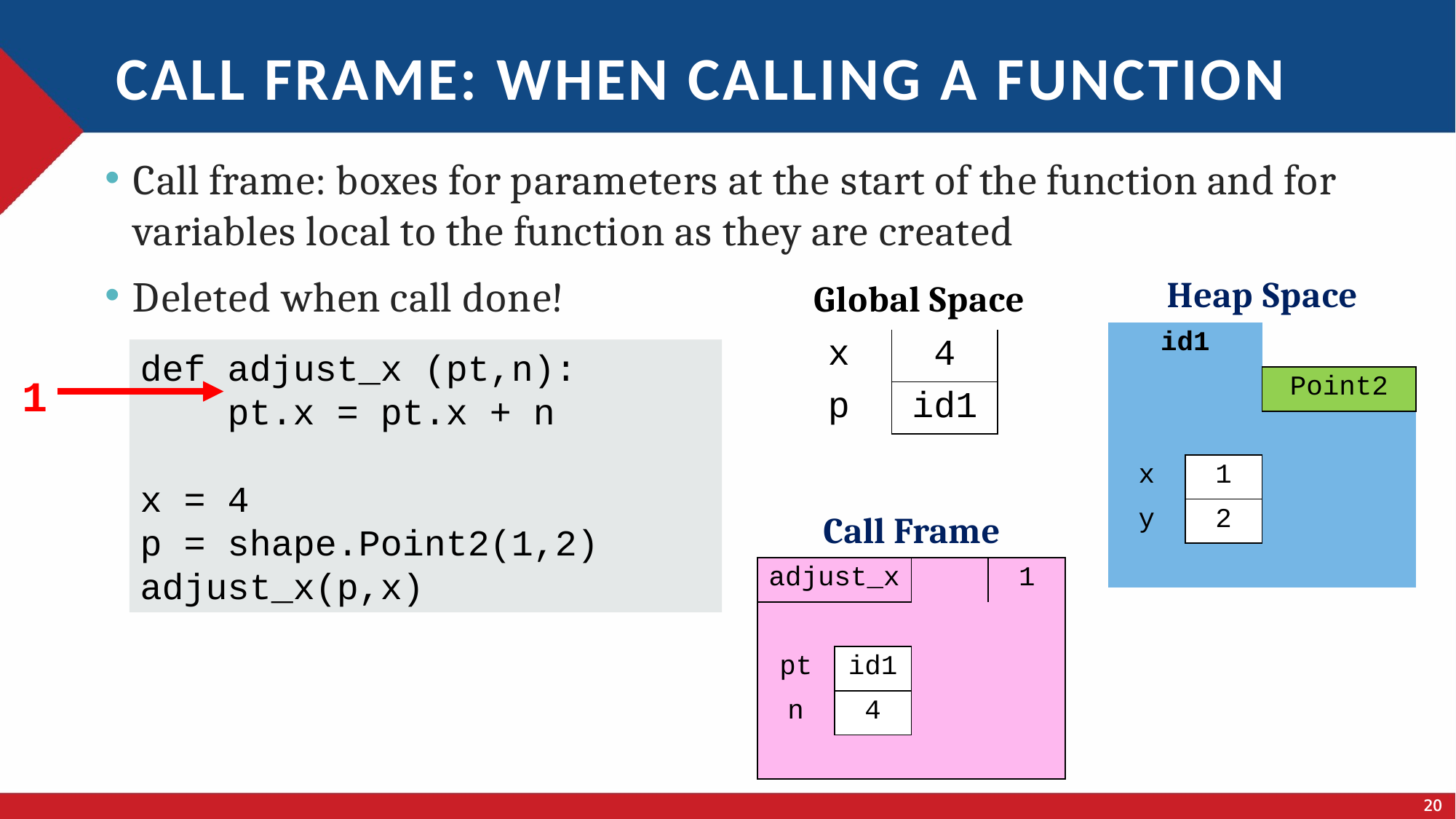

# Call frame: when calling a function
Call frame: boxes for parameters at the start of the function and for variables local to the function as they are created
Deleted when call done!
| Heap Space |  |  |
| --- | --- | --- |
| id1 |  |  |
|  |  | Point2 |
|  |  |  |
| x | 1 |  |
| y | 2 |  |
|  |  |  |
Global Space
|  |  |
| --- | --- |
| x | 4 |
| p | id1 |
def adjust_x (pt,n):
    pt.x = pt.x + n

x = 4
p = shape.Point2(1,2)
adjust_x(p,x)
1
| Call Frame |  |  |  |
| --- | --- | --- | --- |
| adjust\_x |  |  | 1 |
|  |  |  |  |
| pt | id1 |  |  |
| n | 4 |  |  |
|  |  |  |  |
20